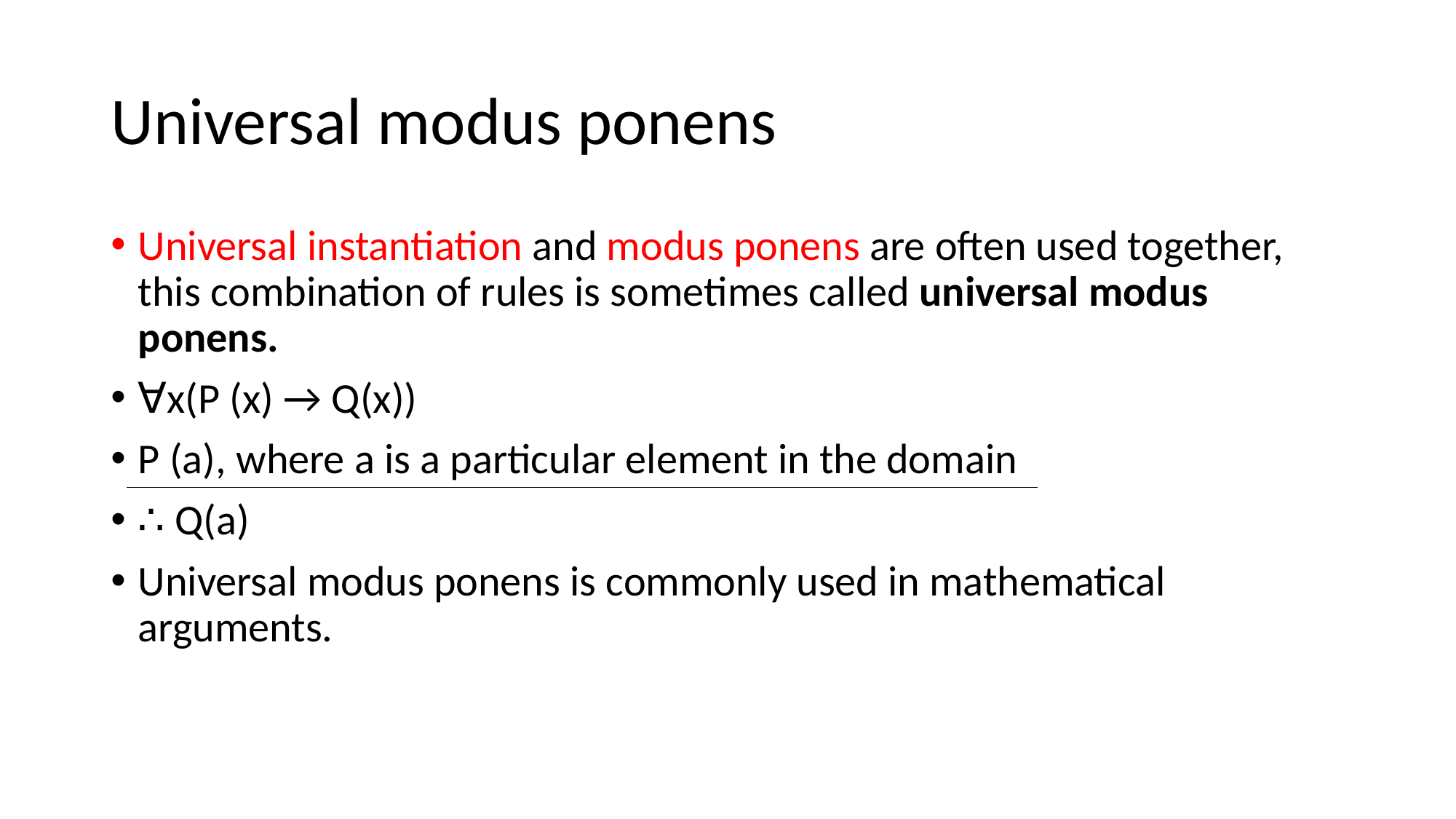

# Universal modus ponens
Universal instantiation and modus ponens are often used together, this combination of rules is sometimes called universal modus ponens.
∀x(P (x) → Q(x))
P (a), where a is a particular element in the domain
∴ Q(a)
Universal modus ponens is commonly used in mathematical arguments.